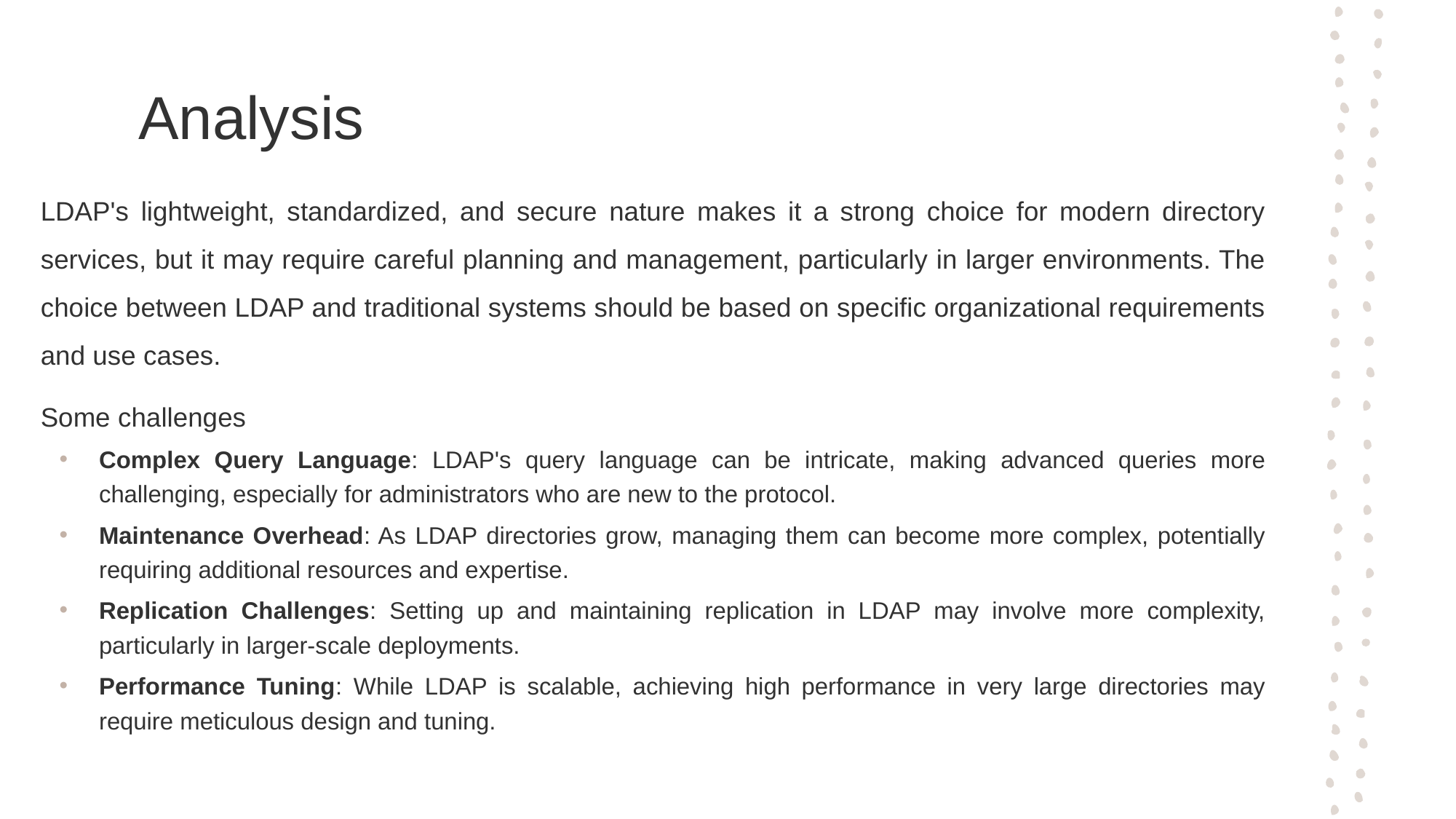

# Analysis
LDAP's lightweight, standardized, and secure nature makes it a strong choice for modern directory services, but it may require careful planning and management, particularly in larger environments. The choice between LDAP and traditional systems should be based on specific organizational requirements and use cases.
Some challenges
Complex Query Language: LDAP's query language can be intricate, making advanced queries more challenging, especially for administrators who are new to the protocol.
Maintenance Overhead: As LDAP directories grow, managing them can become more complex, potentially requiring additional resources and expertise.
Replication Challenges: Setting up and maintaining replication in LDAP may involve more complexity, particularly in larger-scale deployments.
Performance Tuning: While LDAP is scalable, achieving high performance in very large directories may require meticulous design and tuning.